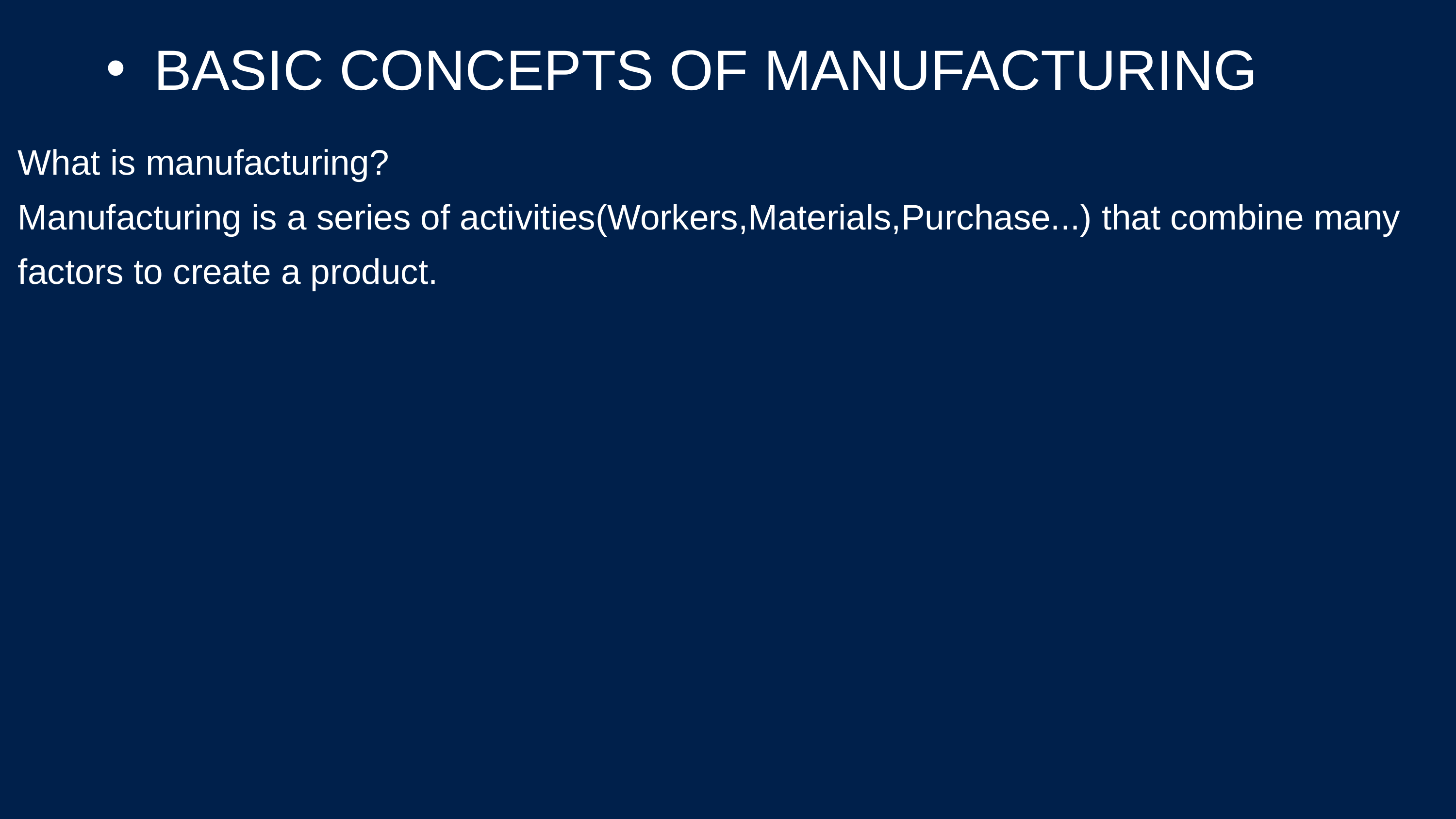

BASIC CONCEPTS OF MANUFACTURING
What is manufacturing?
Manufacturing is a series of activities(Workers,Materials,Purchase...) that combine many factors to create a product.